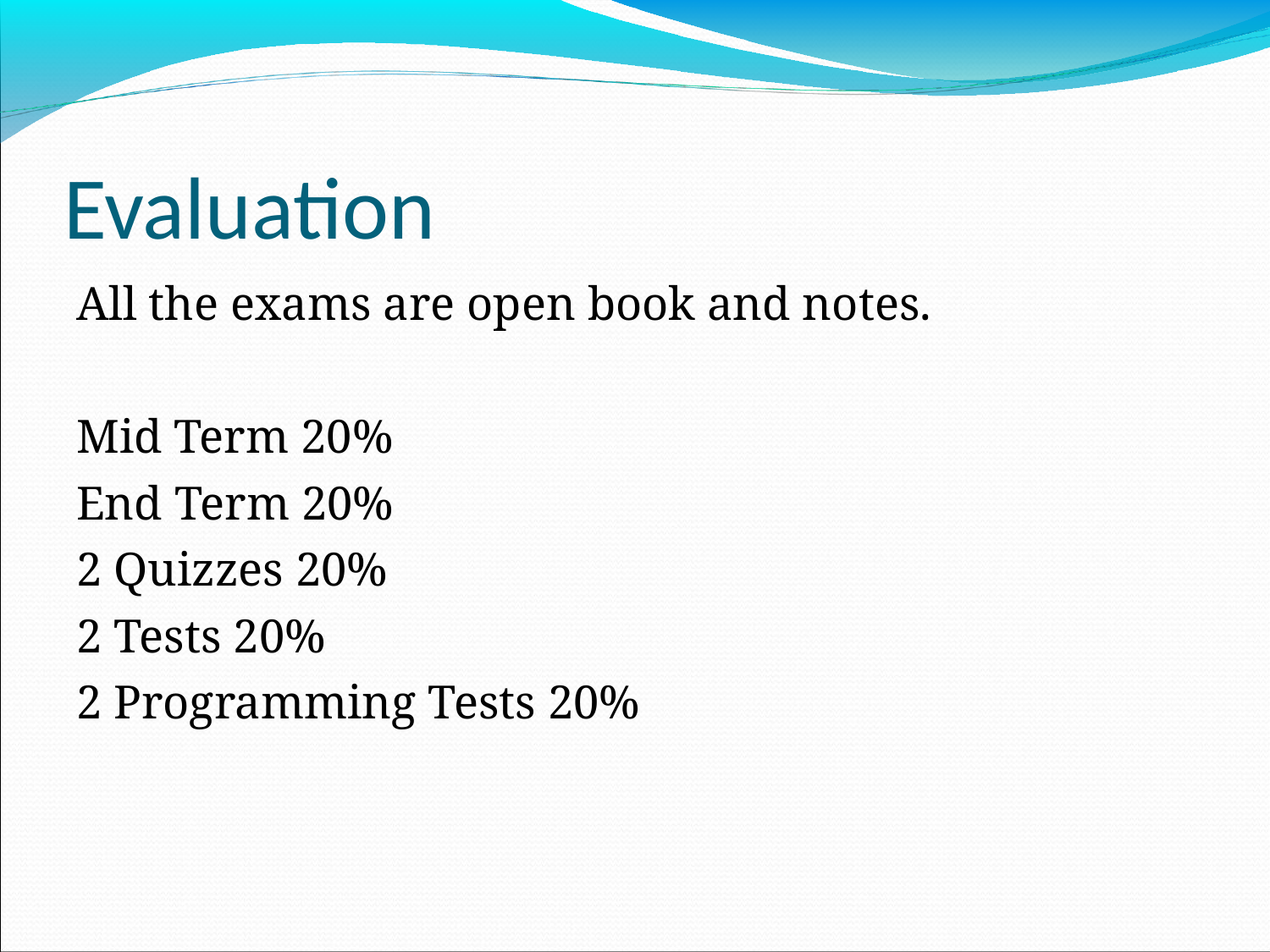

Evaluation
All the exams are open book and notes.

Mid Term 20%
End Term 20%
2 Quizzes 20%
2 Tests 20%
2 Programming Tests 20%